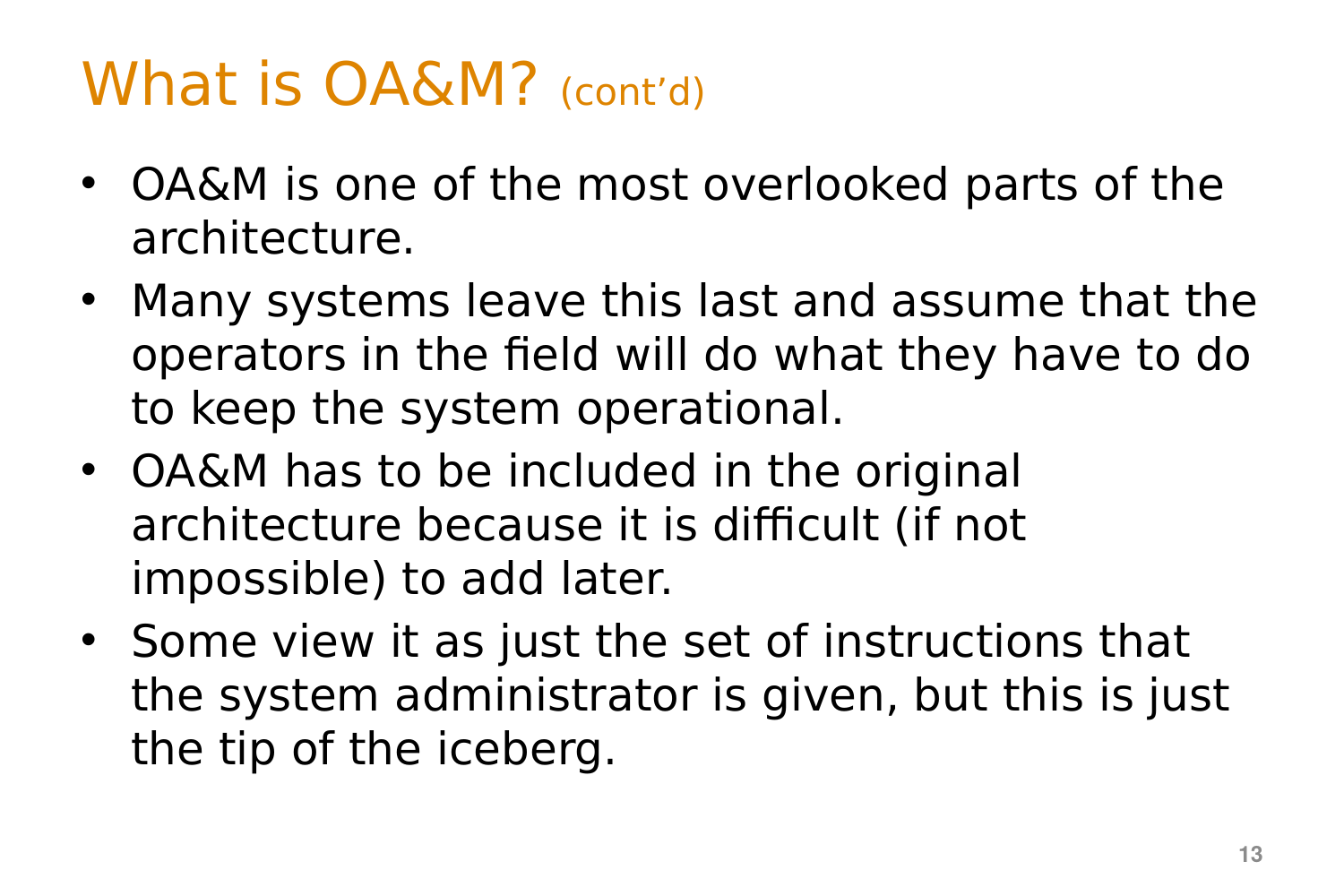

# What is OA&M? (cont’d)
OA&M is one of the most overlooked parts of the architecture.
Many systems leave this last and assume that the operators in the field will do what they have to do to keep the system operational.
OA&M has to be included in the original architecture because it is difficult (if not impossible) to add later.
Some view it as just the set of instructions that the system administrator is given, but this is just the tip of the iceberg.
13